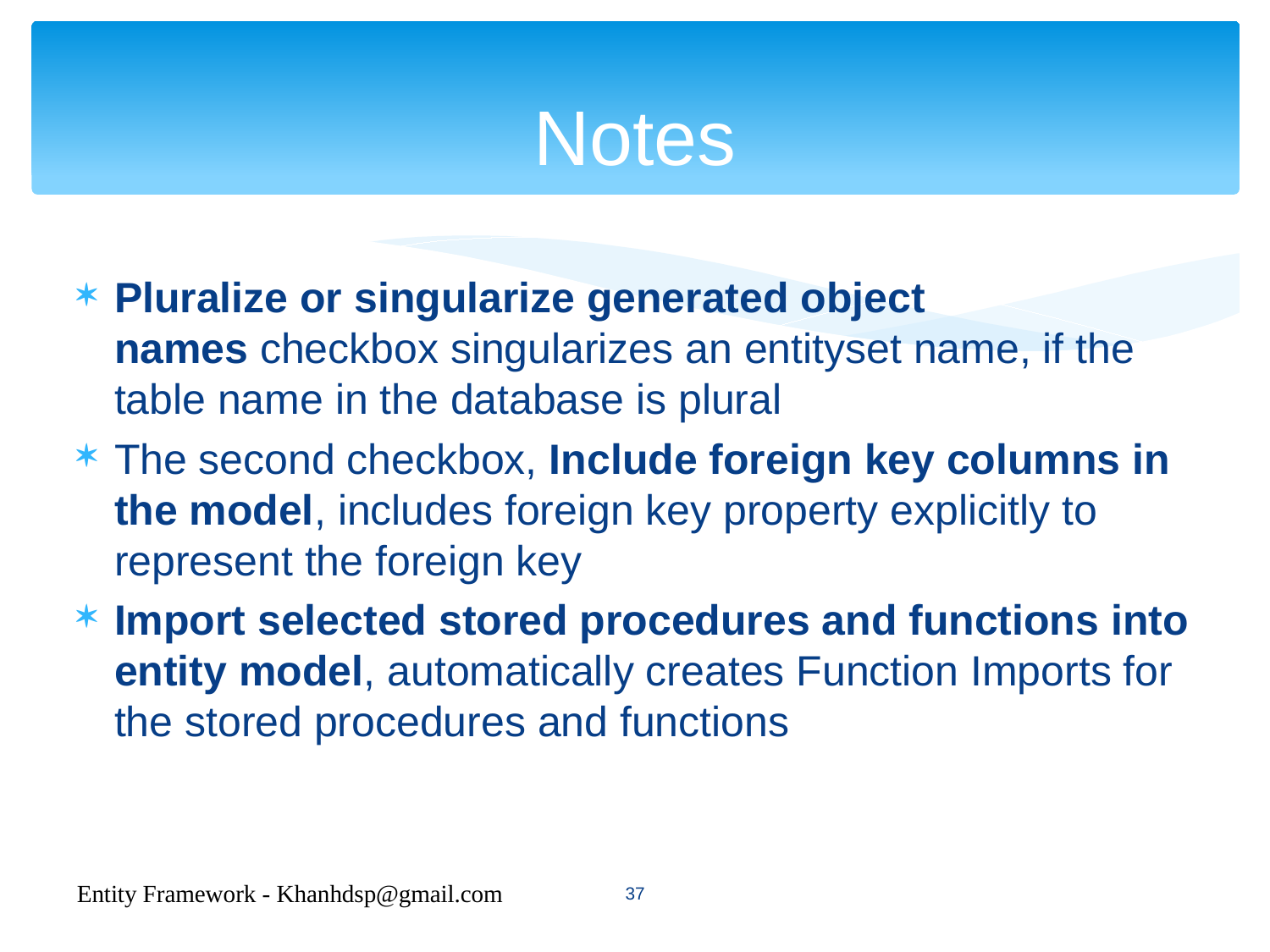

# Notes
Pluralize or singularize generated object names checkbox singularizes an entityset name, if the table name in the database is plural
The second checkbox, Include foreign key columns in the model, includes foreign key property explicitly to represent the foreign key
Import selected stored procedures and functions into entity model, automatically creates Function Imports for the stored procedures and functions
37
Entity Framework - Khanhdsp@gmail.com